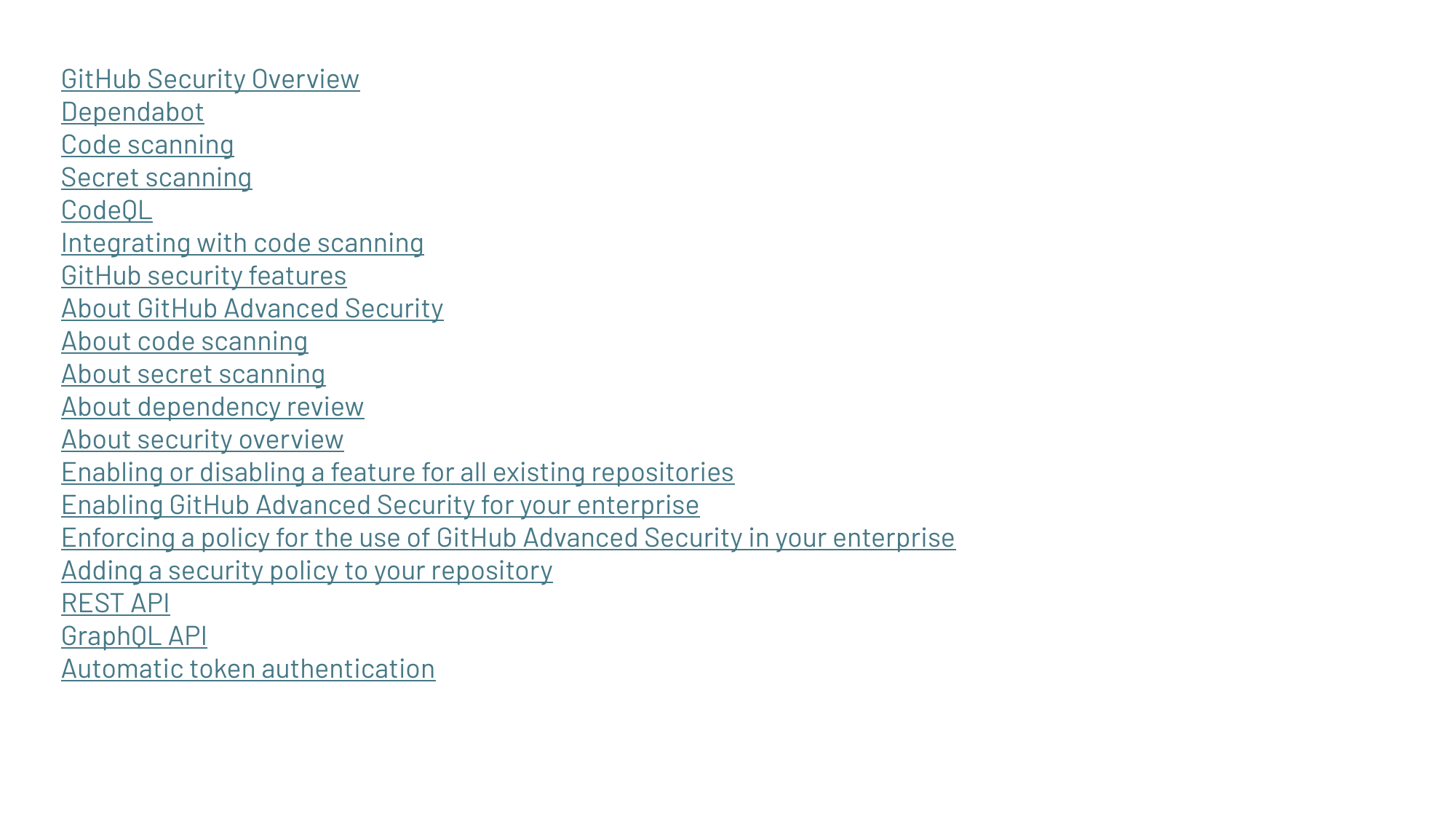

GitHub Security Overview
Dependabot
Code scanning
Secret scanning
CodeQL
Integrating with code scanning
GitHub security features
About GitHub Advanced Security
About code scanning
About secret scanning
About dependency review
About security overview
Enabling or disabling a feature for all existing repositories
Enabling GitHub Advanced Security for your enterprise
Enforcing a policy for the use of GitHub Advanced Security in your enterprise
Adding a security policy to your repository
REST API
GraphQL API
Automatic token authentication